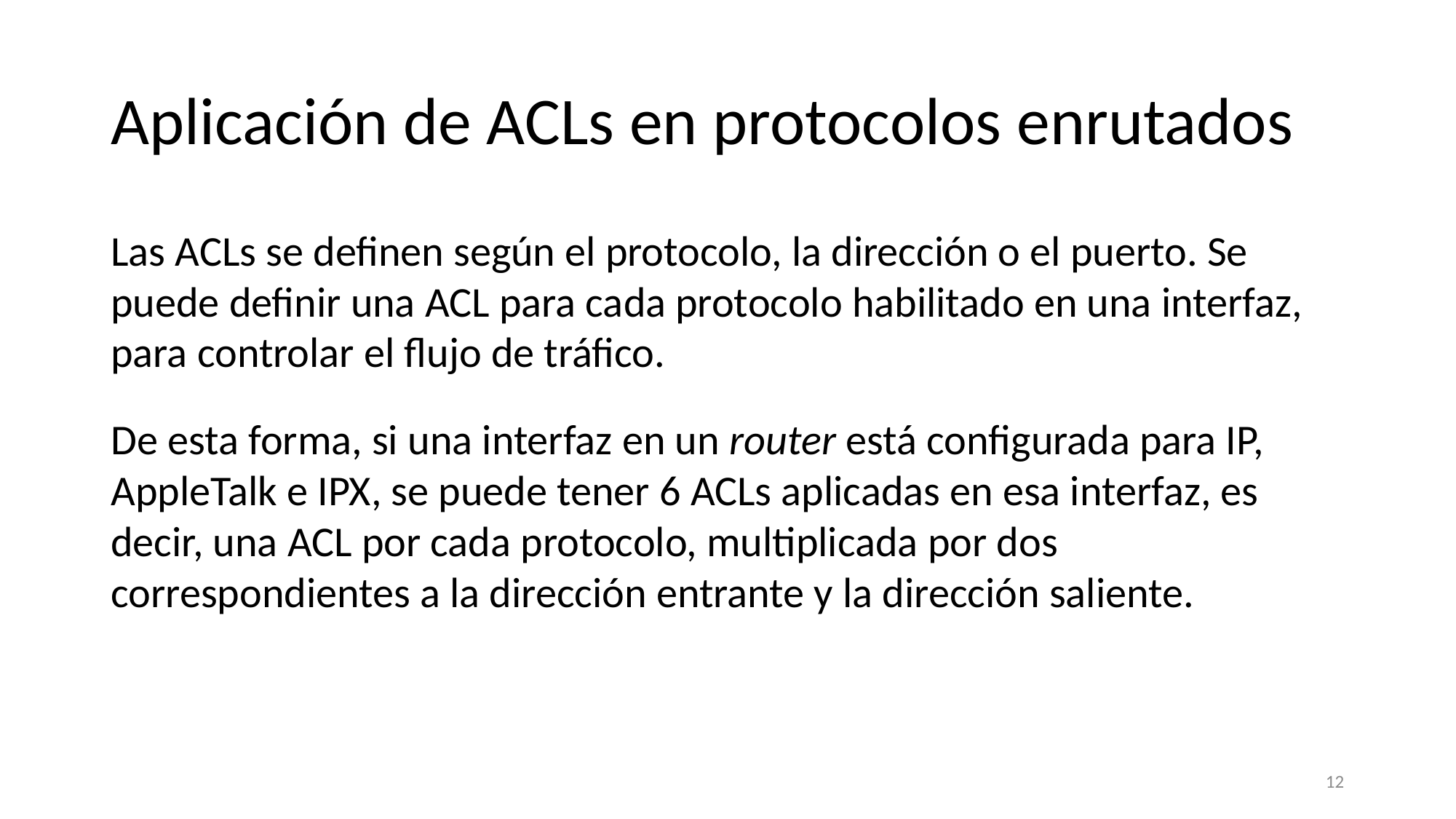

# Aplicación de ACLs en protocolos enrutados
Las ACLs se definen según el protocolo, la dirección o el puerto. Se puede definir una ACL para cada protocolo habilitado en una interfaz, para controlar el flujo de tráfico.
De esta forma, si una interfaz en un router está configurada para IP, AppleTalk e IPX, se puede tener 6 ACLs aplicadas en esa interfaz, es decir, una ACL por cada protocolo, multiplicada por dos correspondientes a la dirección entrante y la dirección saliente.
12